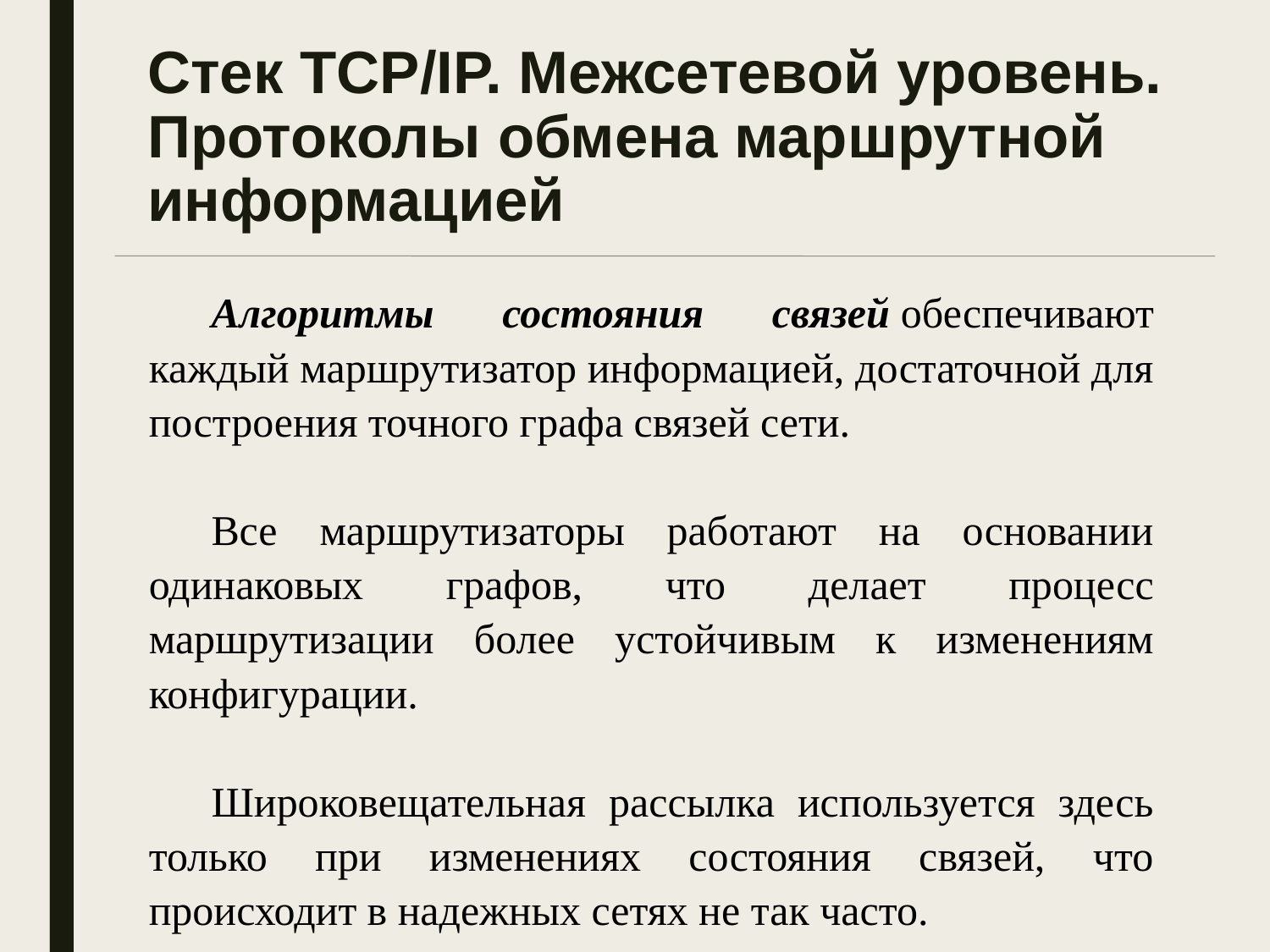

# Стек TCP/IP. Межсетевой уровень. Протоколы обмена маршрутной информацией
Алгоритмы состояния связей обеспечивают каждый маршрутизатор информацией, достаточной для построения точного графа связей сети.

Все маршрутизаторы работают на основании одинаковых графов, что делает процесс маршрутизации более устойчивым к изменениям конфигурации.

Широковещательная рассылка используется здесь только при изменениях состояния связей, что происходит в надежных сетях не так часто.